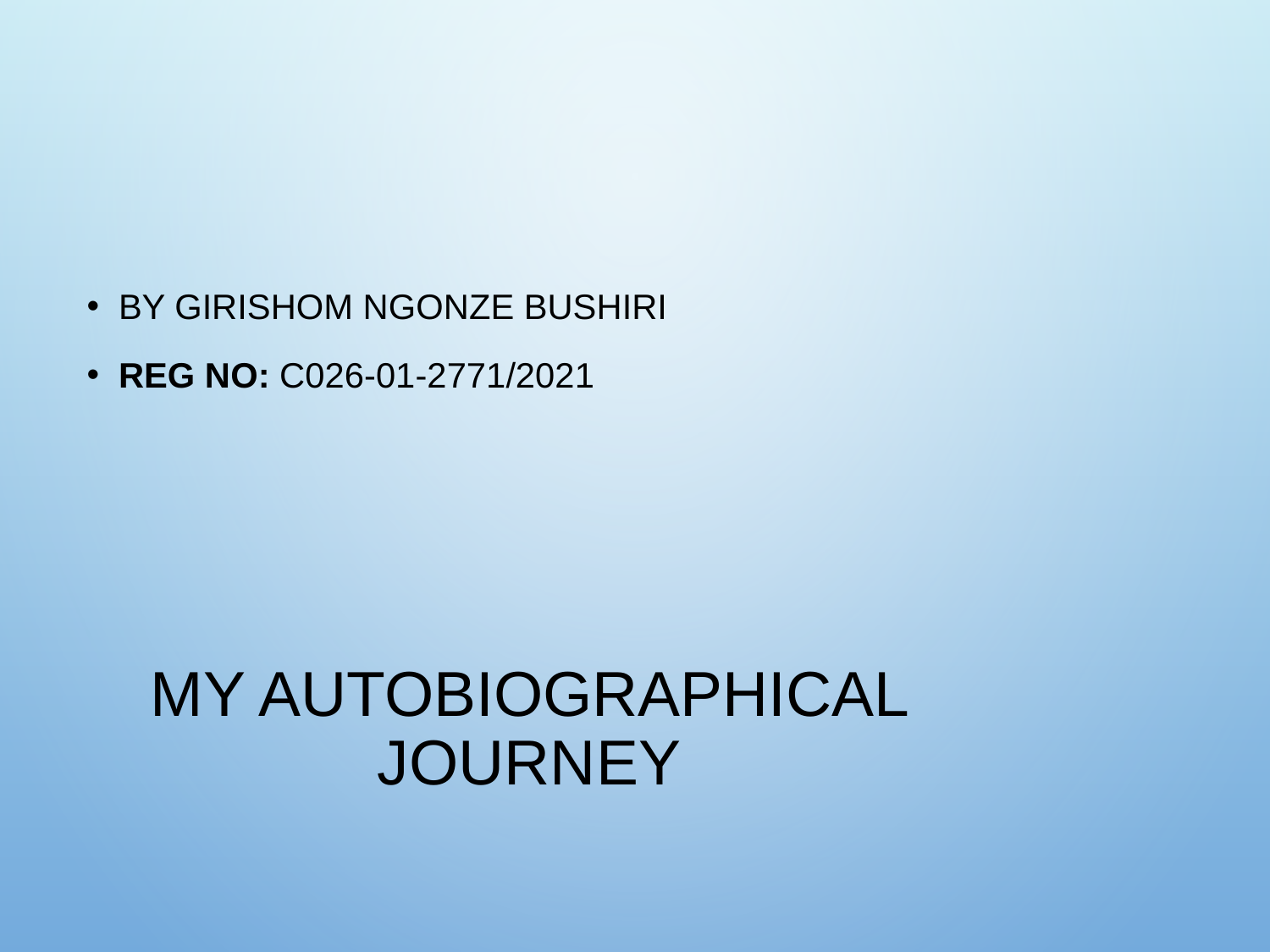

By Girishom Ngonze bushiri
REG NO: C026-01-2771/2021
# My Autobiographical Journey